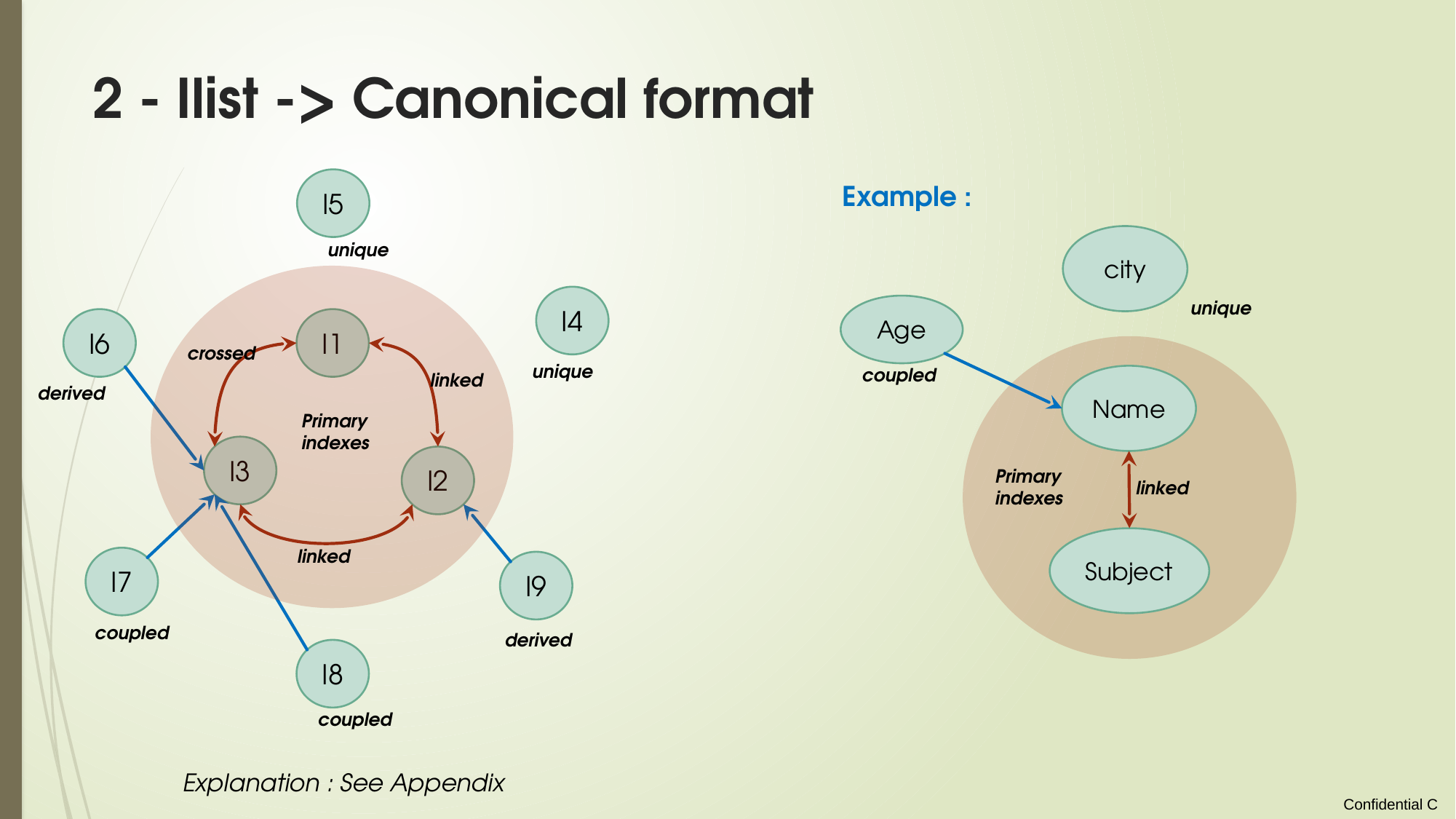

# 2 - Ilist -> Canonical format
I5
Example :
city
unique

I4
unique
Age
I6
I1

crossed
unique
coupled
linked
Name
derived
Primary
indexes
I3
I2
Primary
indexes
linked
Subject
linked
I7
I9
coupled
derived
I8
coupled
Explanation : See Appendix